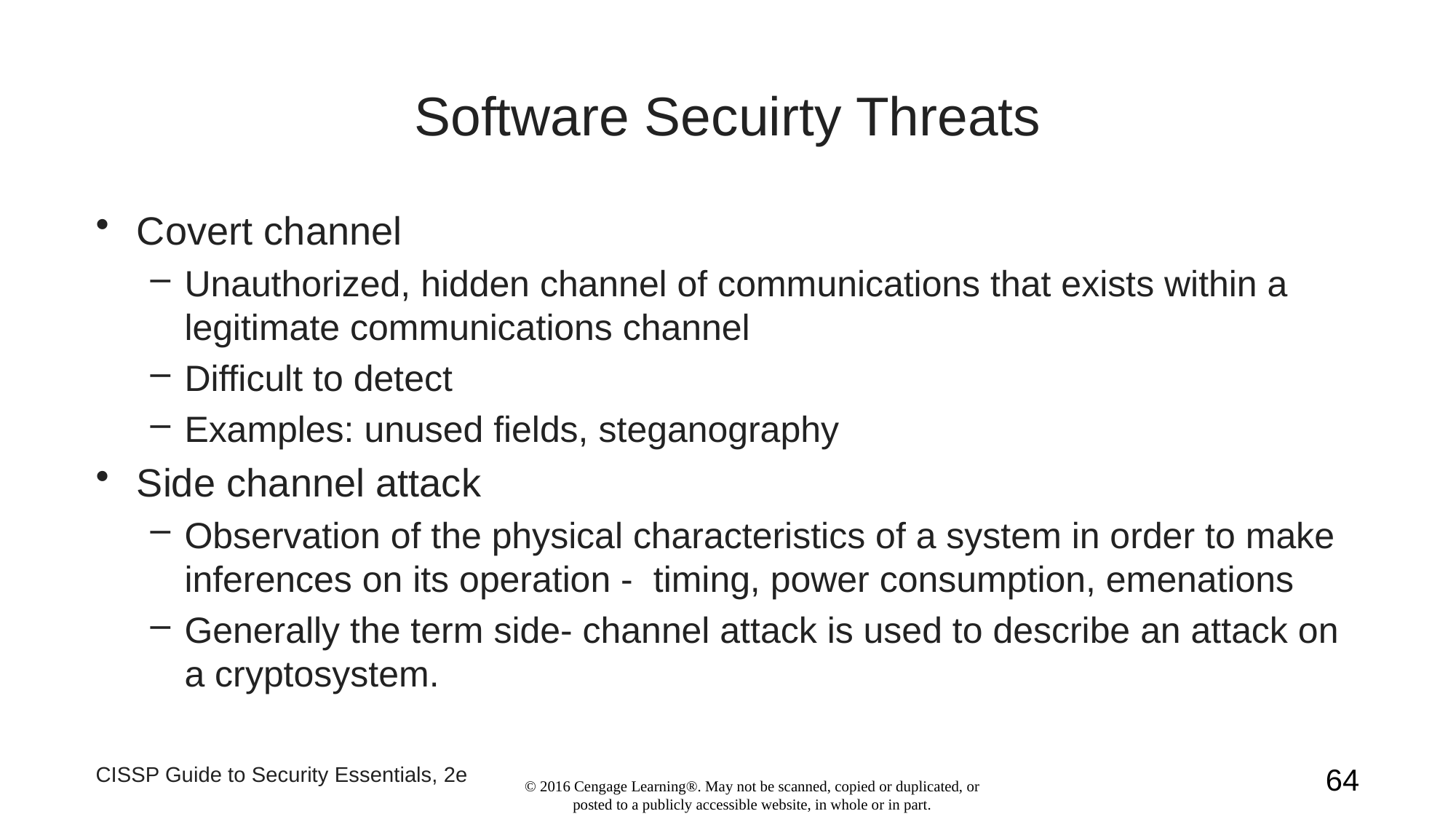

# Software Secuirty Threats
Covert channel
Unauthorized, hidden channel of communications that exists within a legitimate communications channel
Difficult to detect
Examples: unused fields, steganography
Side channel attack
Observation of the physical characteristics of a system in order to make inferences on its operation -  timing, power consumption, emenations
Generally the term side- channel attack is used to describe an attack on a cryptosystem.

CISSP Guide to Security Essentials, 2e
64
© 2016 Cengage Learning®. May not be scanned, copied or duplicated, or posted to a publicly accessible website, in whole or in part.